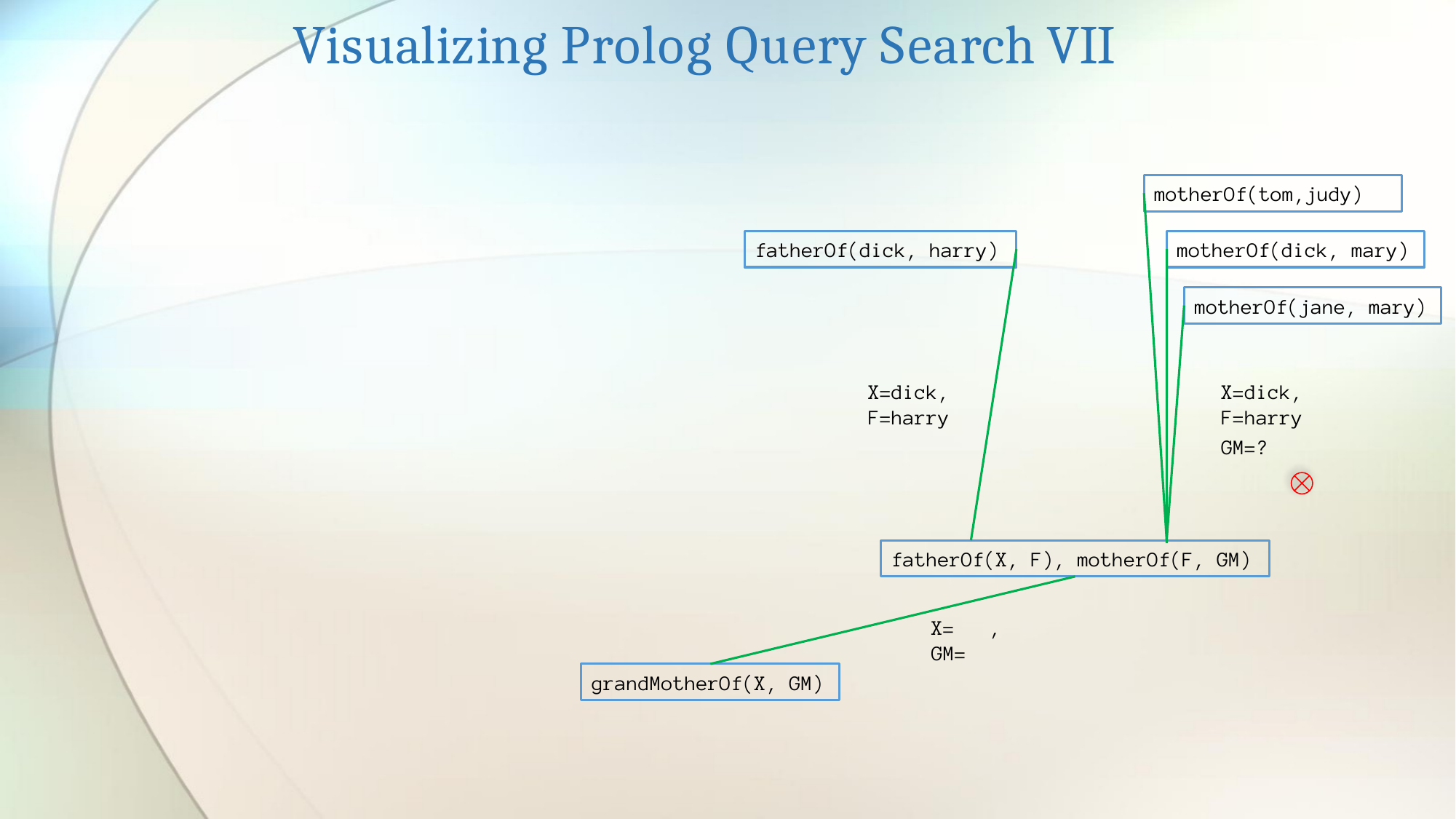

Visualizing Prolog Query Search VII
motherOf(tom,judy)
motherOf(dick, mary)
fatherOf(dick, harry)
motherOf(jane, mary)
X=dick,
F=harry
X=dick,
F=harry
GM=?

fatherOf(X, F), motherOf(F, GM)
X=   ,
GM=
grandMotherOf(X, GM)